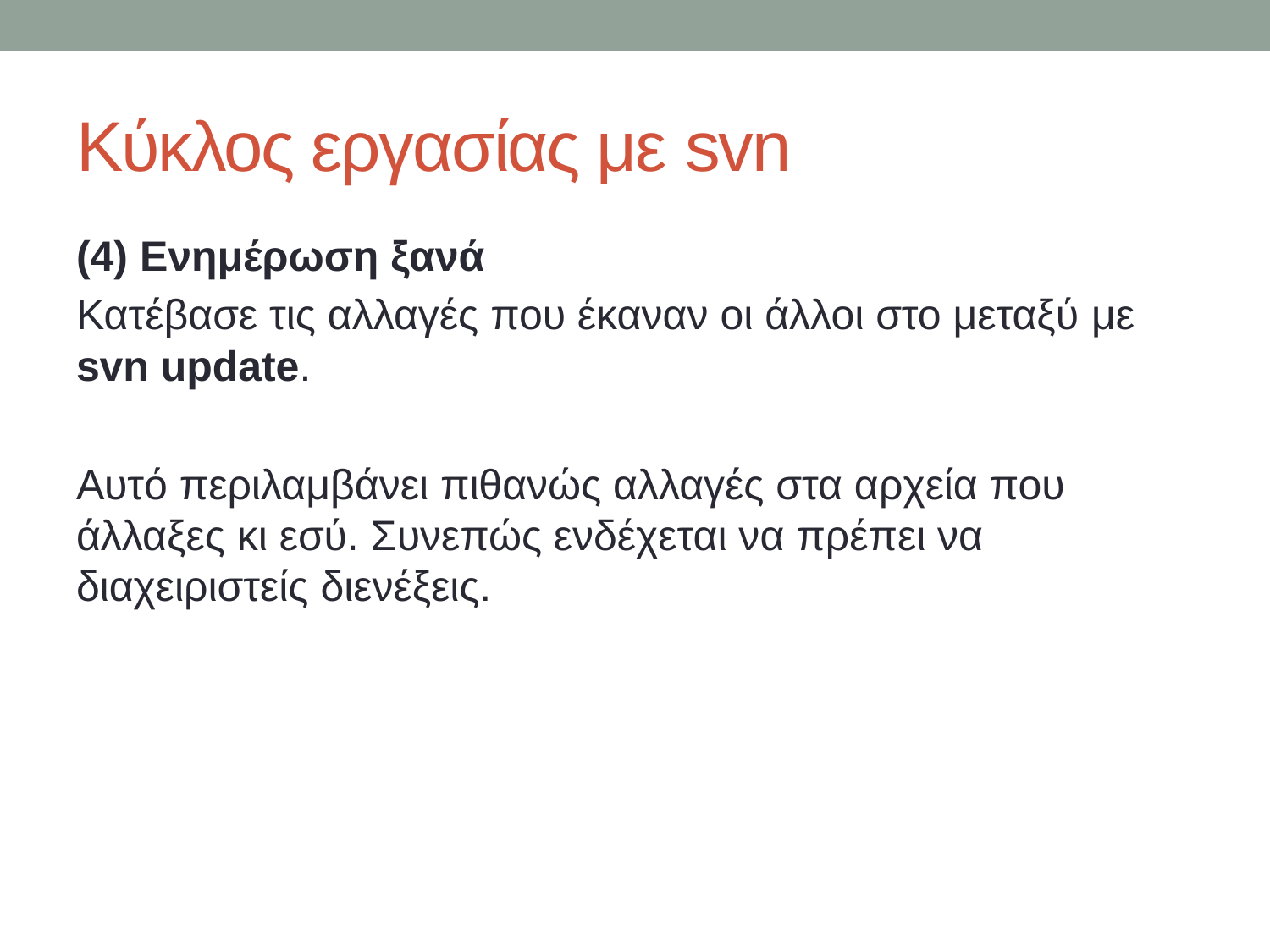

# Κύκλος εργασίας με svn
(4) Ενημέρωση ξανά
Κατέβασε τις αλλαγές που έκαναν οι άλλοι στο μεταξύ με svn update.

Αυτό περιλαμβάνει πιθανώς αλλαγές στα αρχεία που άλλαξες κι εσύ. Συνεπώς ενδέχεται να πρέπει να διαχειριστείς διενέξεις.